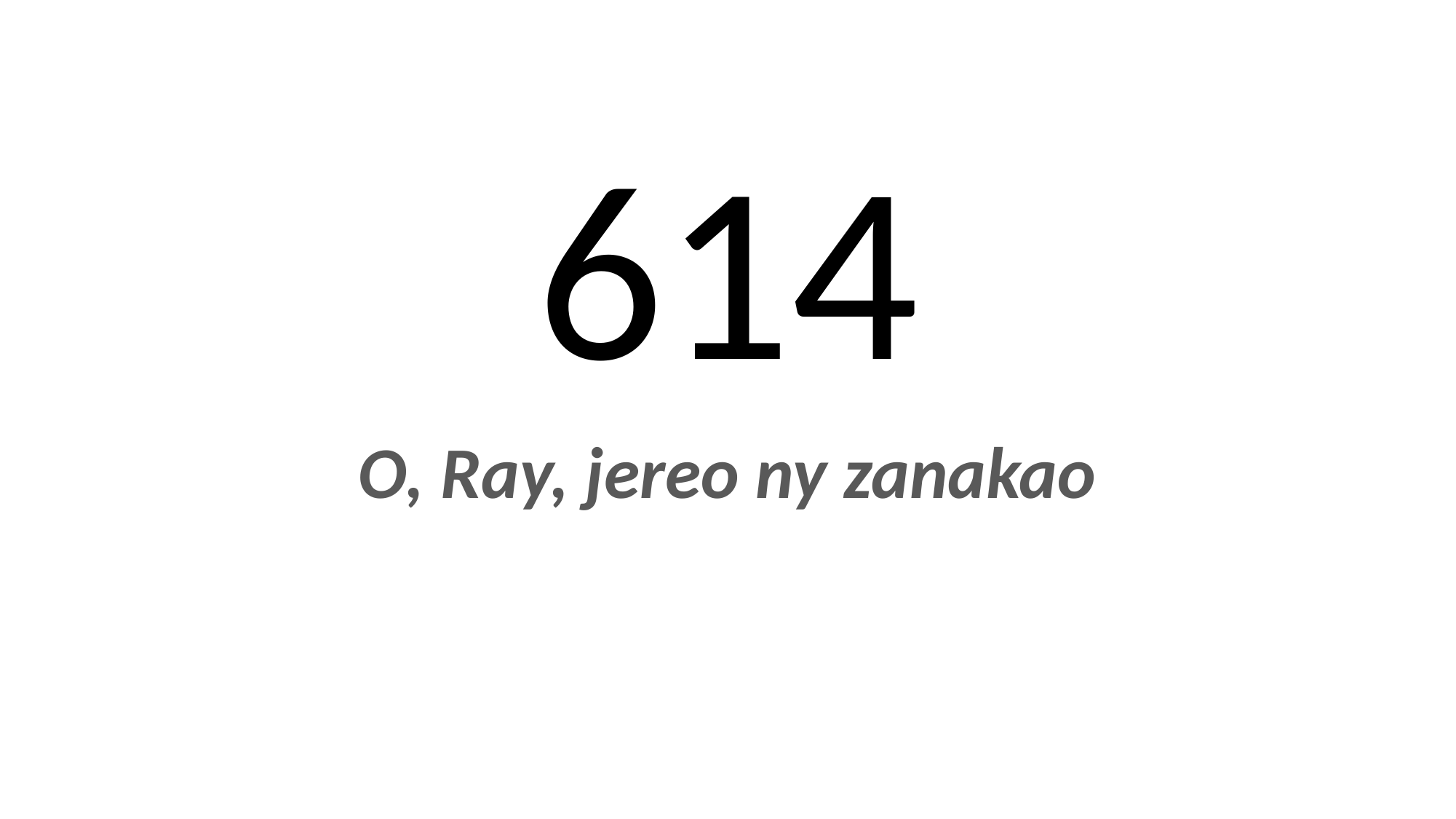

# 614
O, Ray, jereo ny zanakao